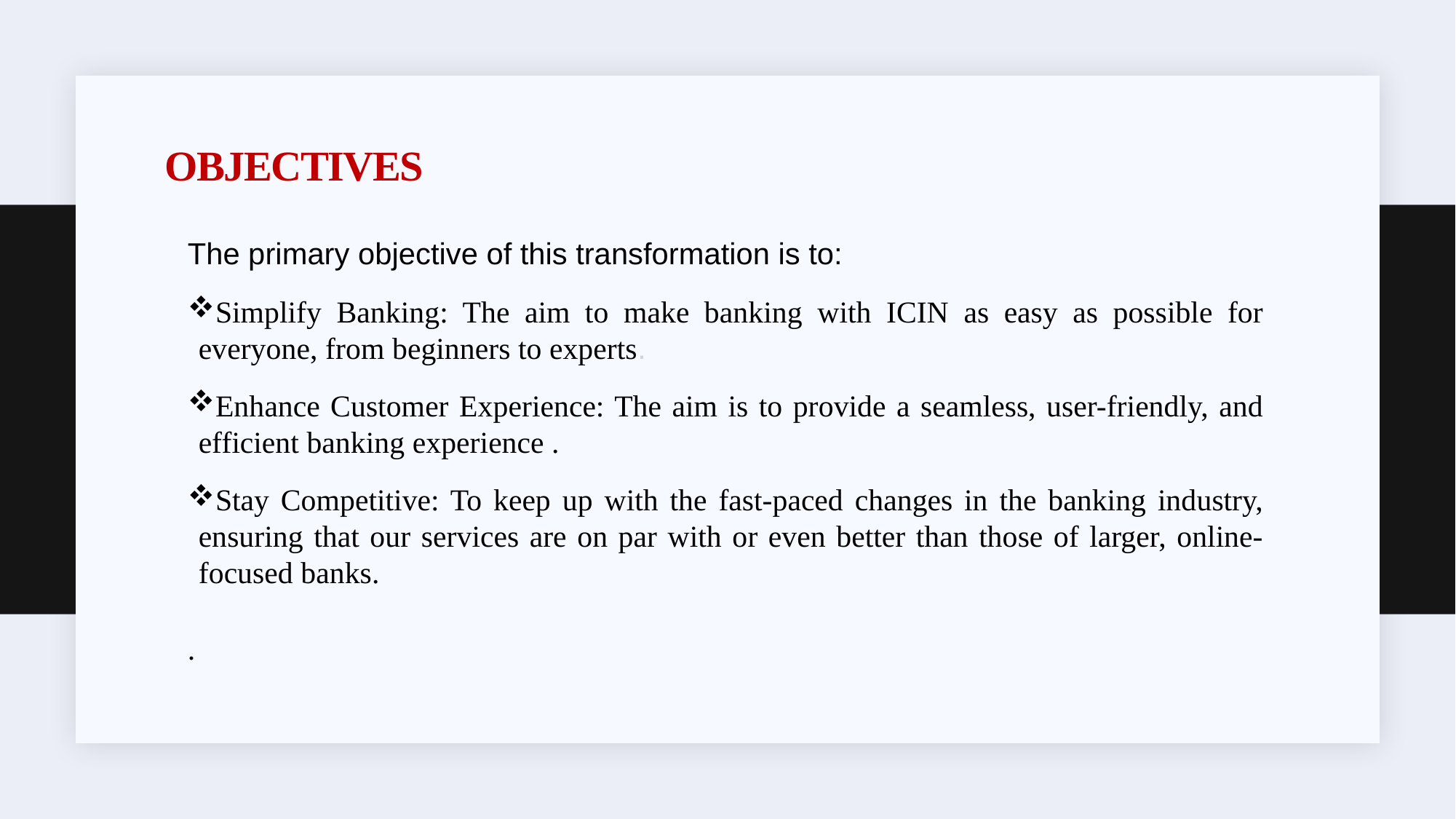

# OBJECTIVES
The primary objective of this transformation is to:
Simplify Banking: The aim to make banking with ICIN as easy as possible for everyone, from beginners to experts.
Enhance Customer Experience: The aim is to provide a seamless, user-friendly, and efficient banking experience .
Stay Competitive: To keep up with the fast-paced changes in the banking industry, ensuring that our services are on par with or even better than those of larger, online-focused banks.
.